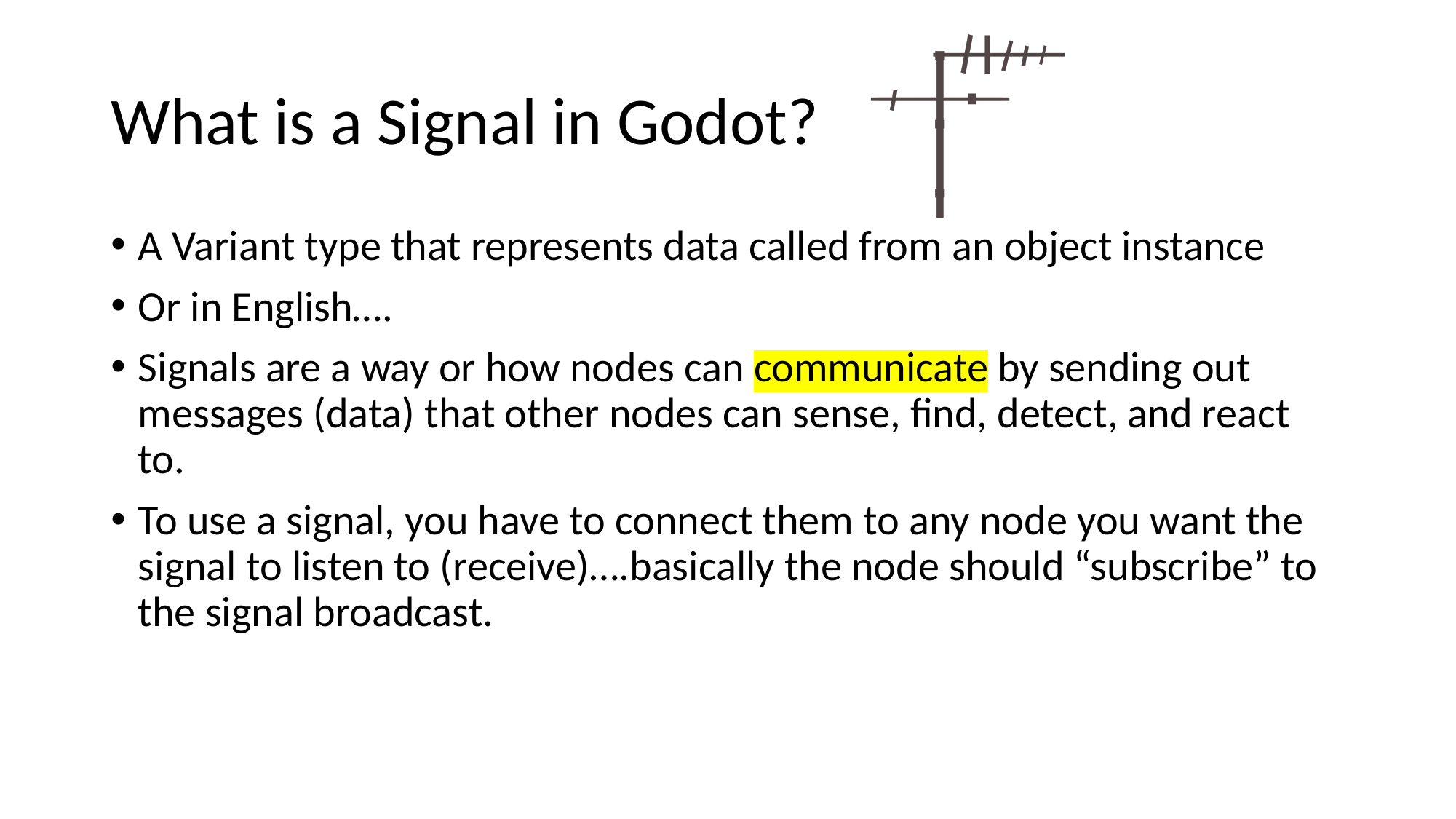

# What is a Signal in Godot?
A Variant type that represents data called from an object instance
Or in English….
Signals are a way or how nodes can communicate by sending out messages (data) that other nodes can sense, find, detect, and react to.
To use a signal, you have to connect them to any node you want the signal to listen to (receive)….basically the node should “subscribe” to the signal broadcast.